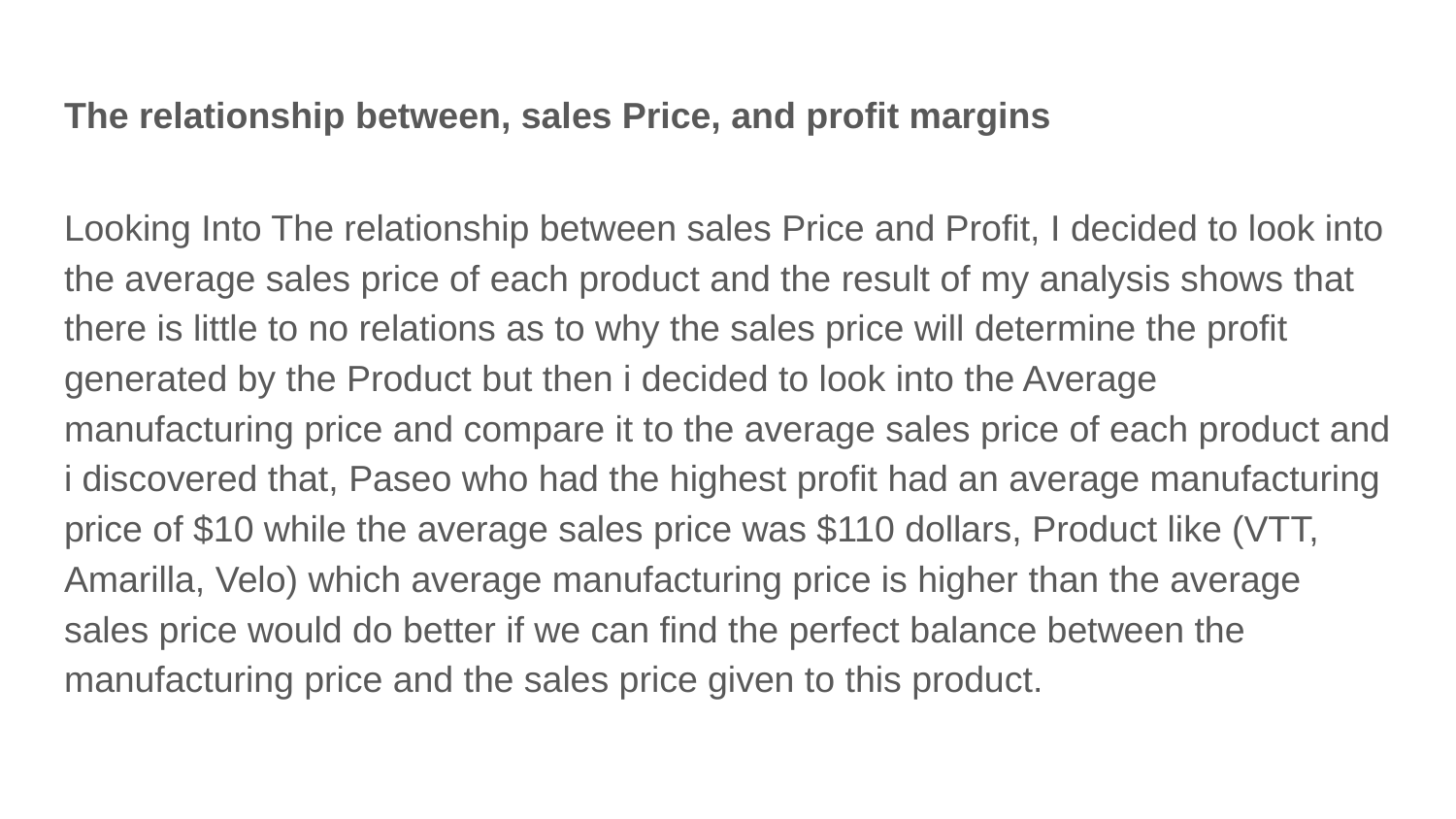

# The relationship between, sales Price, and profit margins
Looking Into The relationship between sales Price and Profit, I decided to look into the average sales price of each product and the result of my analysis shows that there is little to no relations as to why the sales price will determine the profit generated by the Product but then i decided to look into the Average manufacturing price and compare it to the average sales price of each product and i discovered that, Paseo who had the highest profit had an average manufacturing price of $10 while the average sales price was $110 dollars, Product like (VTT, Amarilla, Velo) which average manufacturing price is higher than the average sales price would do better if we can find the perfect balance between the manufacturing price and the sales price given to this product.